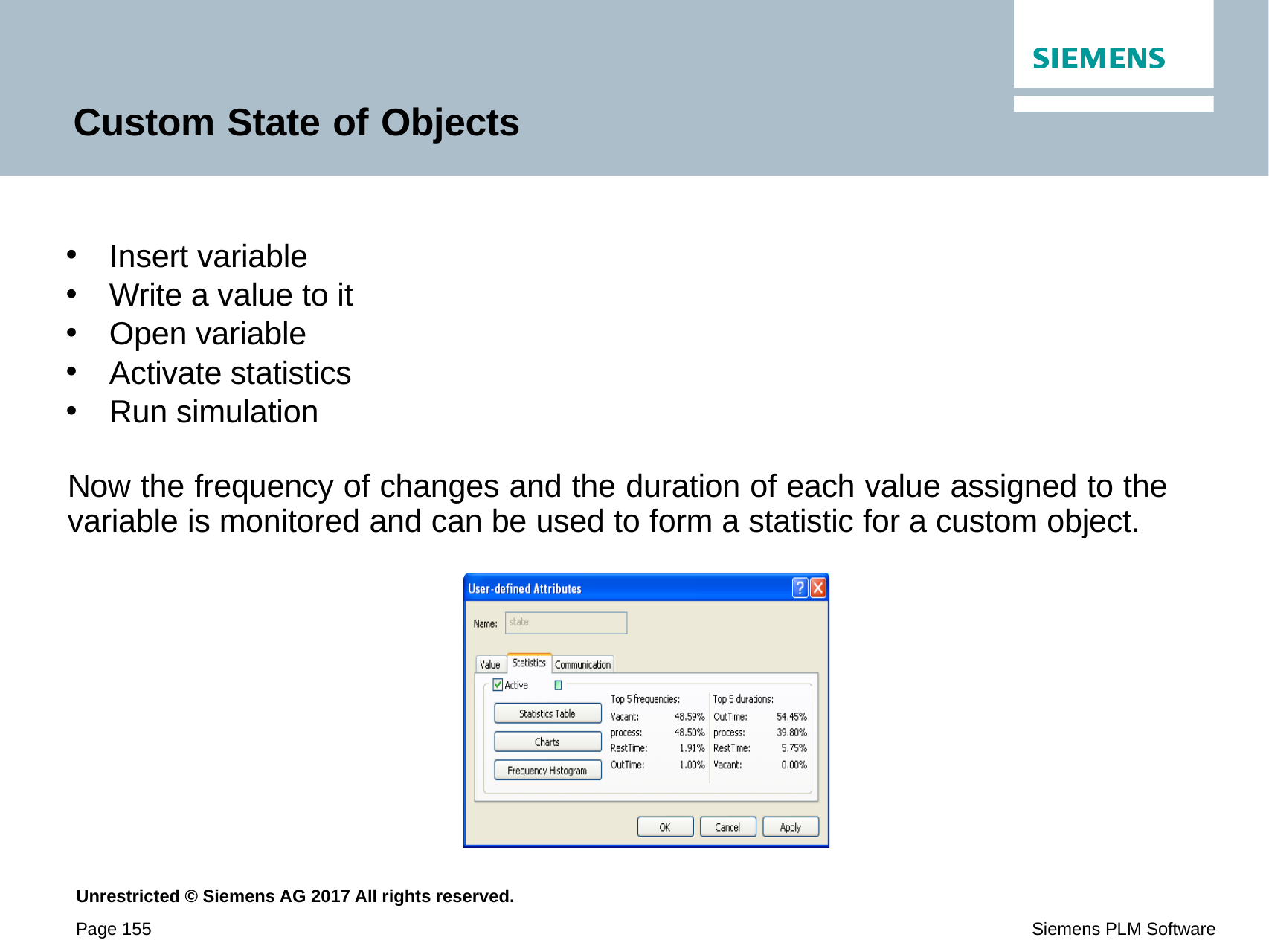

# Custom State of Objects
Insert variable
Write a value to it
Open variable
Activate statistics
Run simulation

Now the frequency of changes and the duration of each value assigned to the variable is monitored and can be used to form a statistic for a custom object.